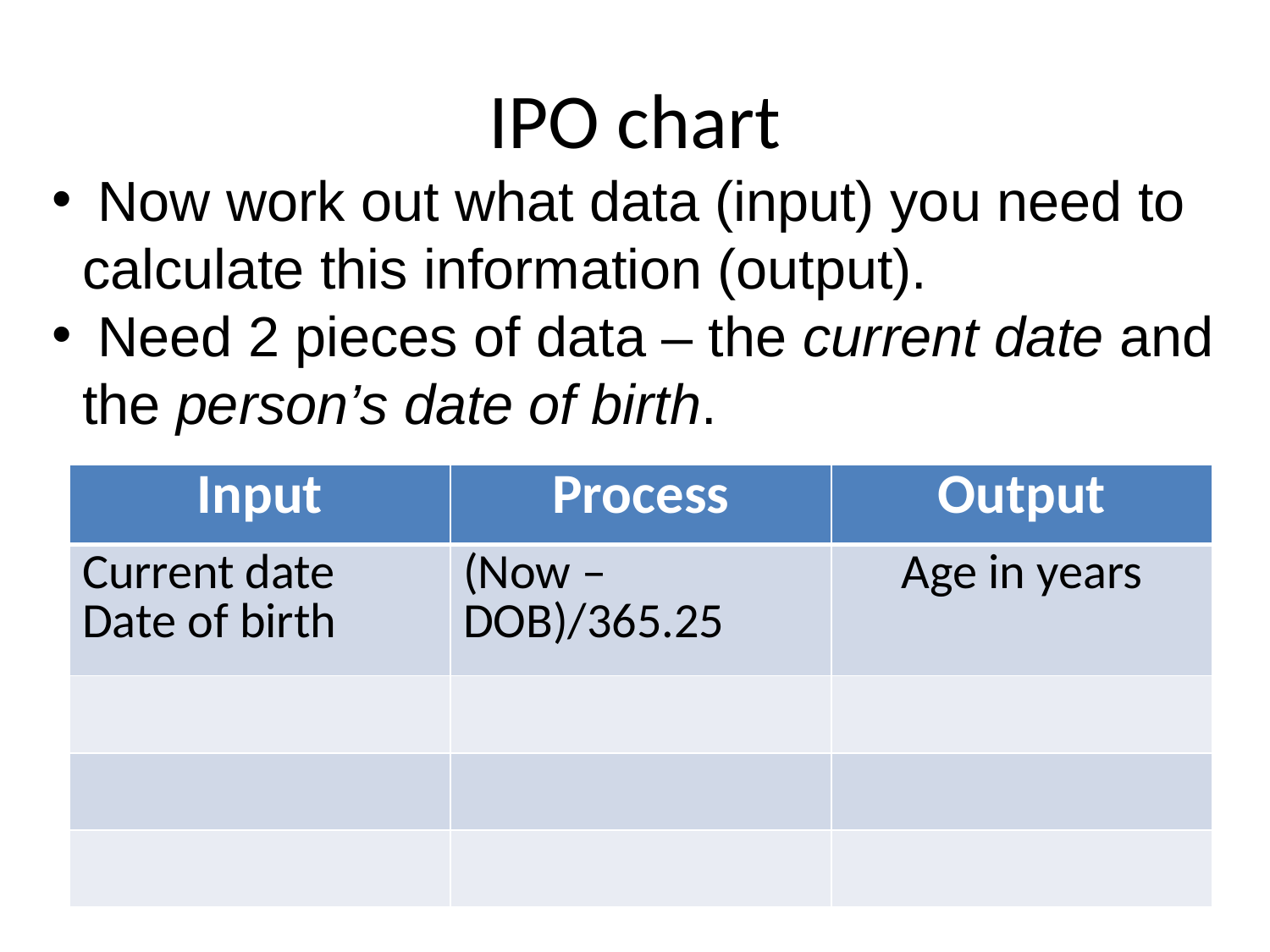

# IPO chart
 Now work out what data (input) you need to calculate this information (output).
 Need 2 pieces of data – the current date and the person’s date of birth.

| Input | Process | Output |
| --- | --- | --- |
| Current date Date of birth | (Now – DOB)/365.25 | Age in years |
|  |  |  |
|  |  |  |
|  |  |  |